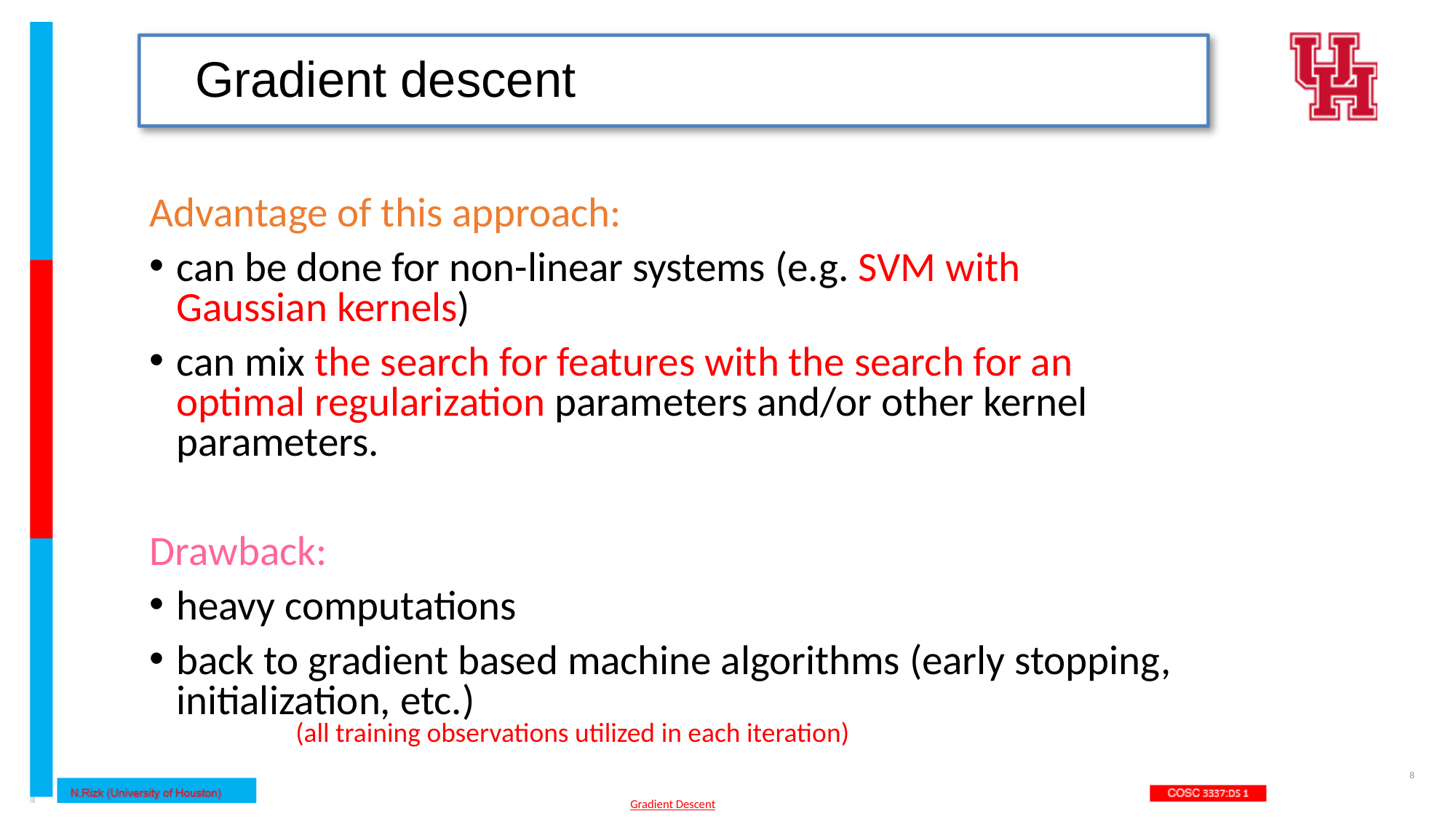

# Gradient descent
Advantage of this approach:
can be done for non-linear systems (e.g. SVM with Gaussian kernels)
can mix the search for features with the search for an optimal regularization parameters and/or other kernel parameters.

Drawback:
heavy computations
back to gradient based machine algorithms (early stopping, initialization, etc.)

(all training observations utilized in each iteration)
8
Gradient Descent